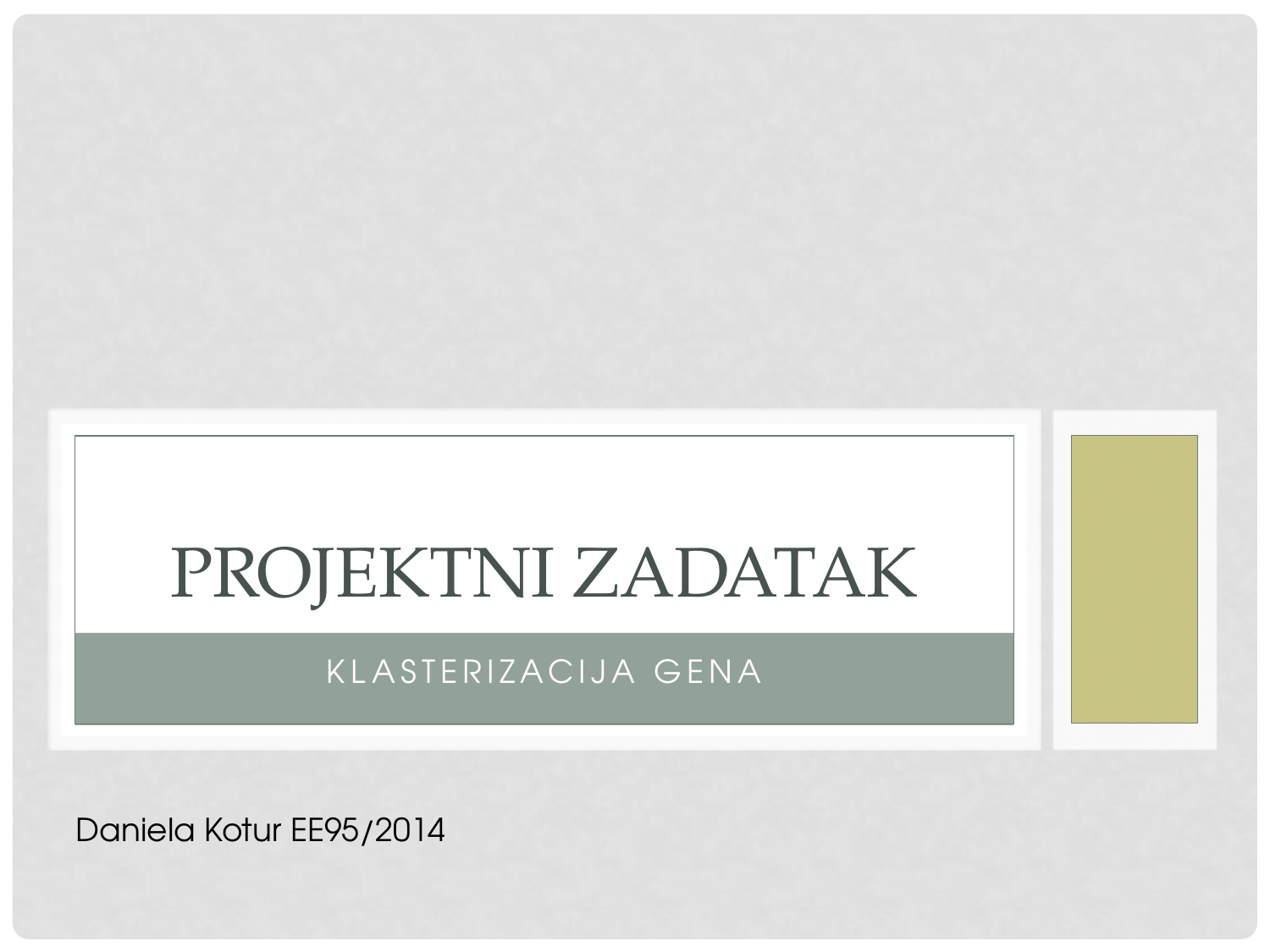

# Projektni zadatak
Klasterizacija gena
Daniela Kotur EE95/2014